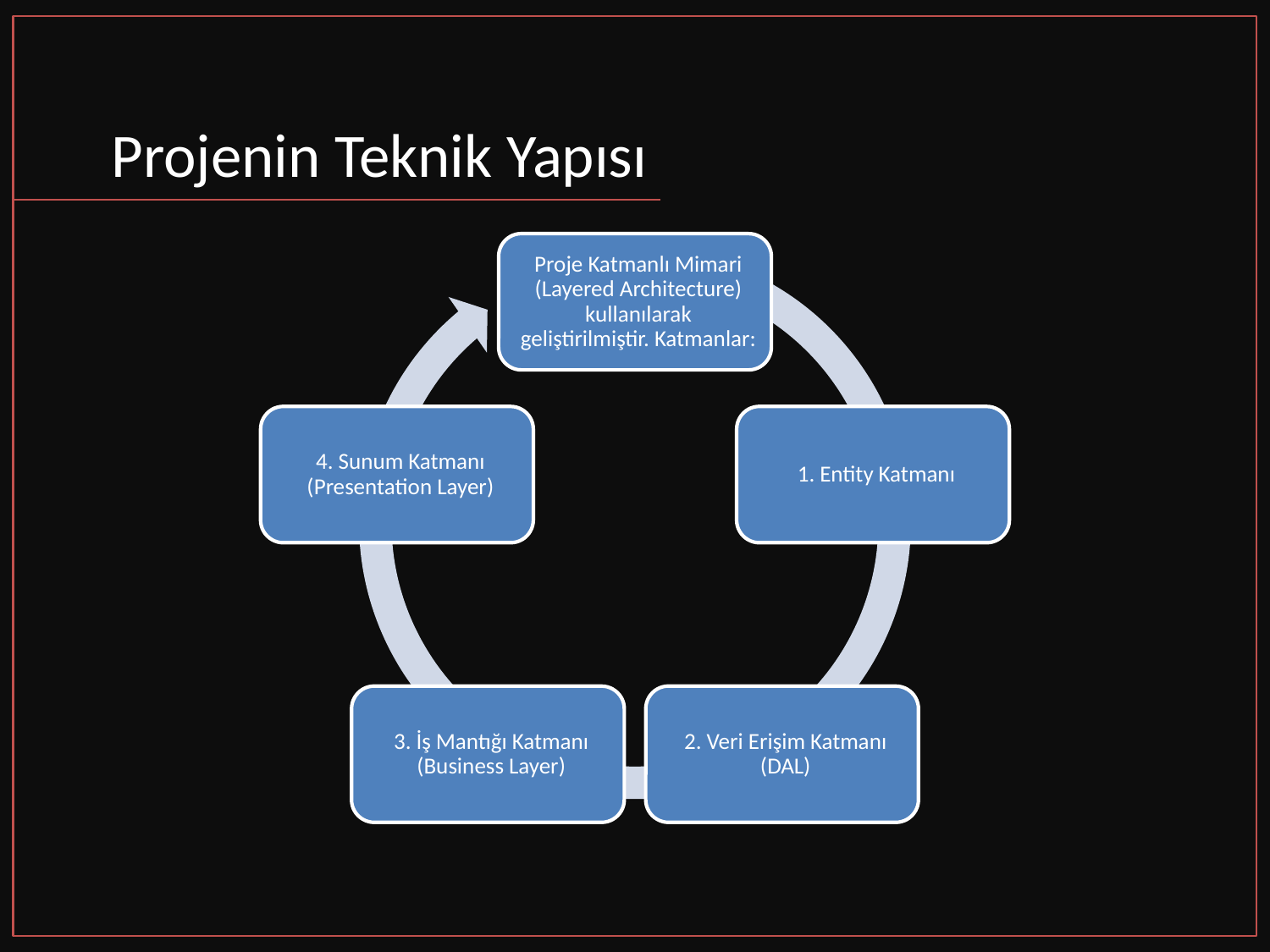

# Projenin Teknik Yapısı
Proje Katmanlı Mimari (Layered Architecture) kullanılarak geliştirilmiştir. Katmanlar:
1. Entity Katmanı
2. Veri Erişim Katmanı (DAL)
3. İş Mantığı Katmanı (Business Layer)
4. Sunum Katmanı (Presentation Layer)